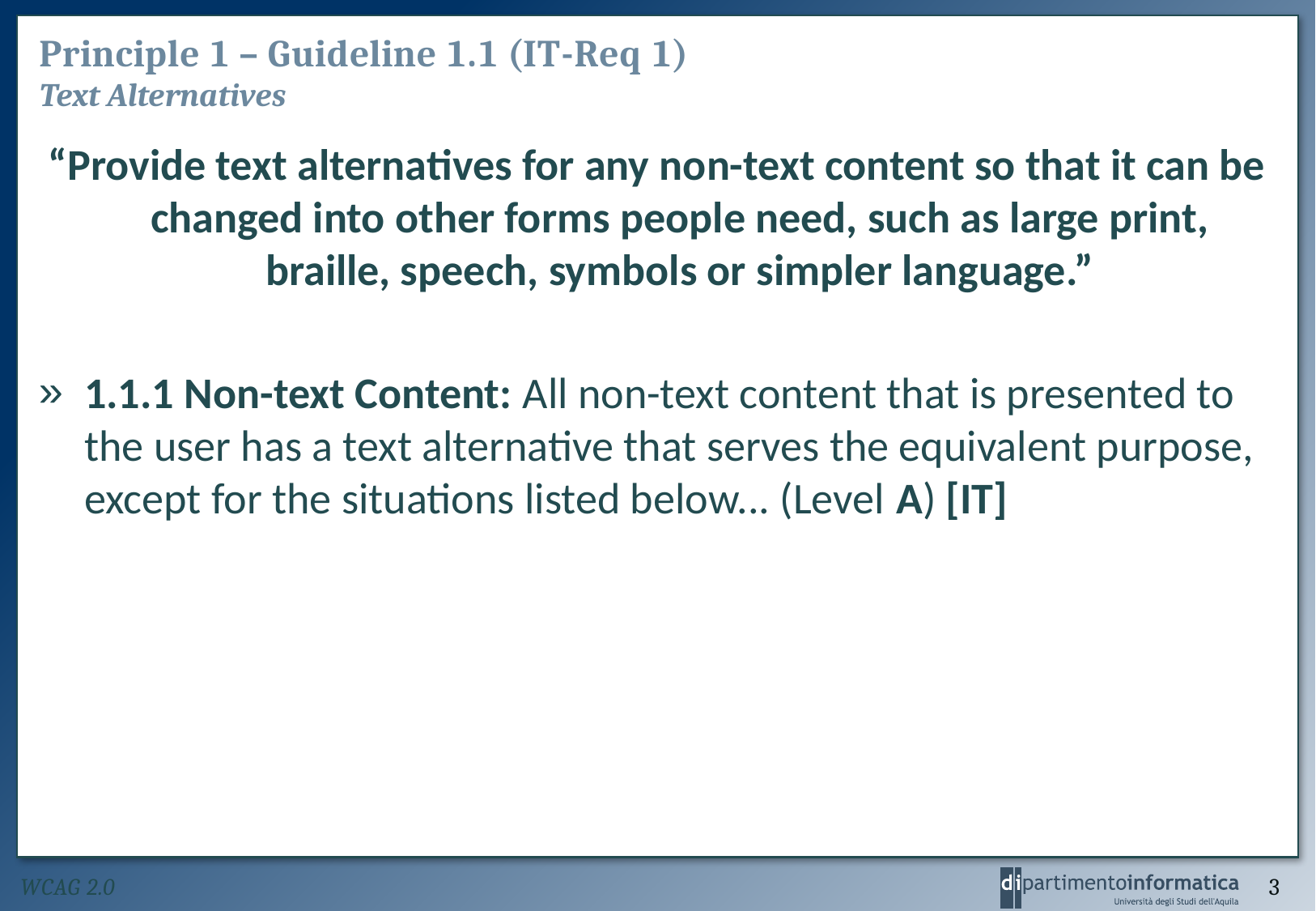

# Principle 1 – Guideline 1.1 (IT-Req 1) Text Alternatives
“Provide text alternatives for any non-text content so that it can be changed into other forms people need, such as large print, braille, speech, symbols or simpler language.”

1.1.1 Non-text Content: All non-text content that is presented to the user has a text alternative that serves the equivalent purpose, except for the situations listed below... (Level A) [IT]

WCAG 2.0
3